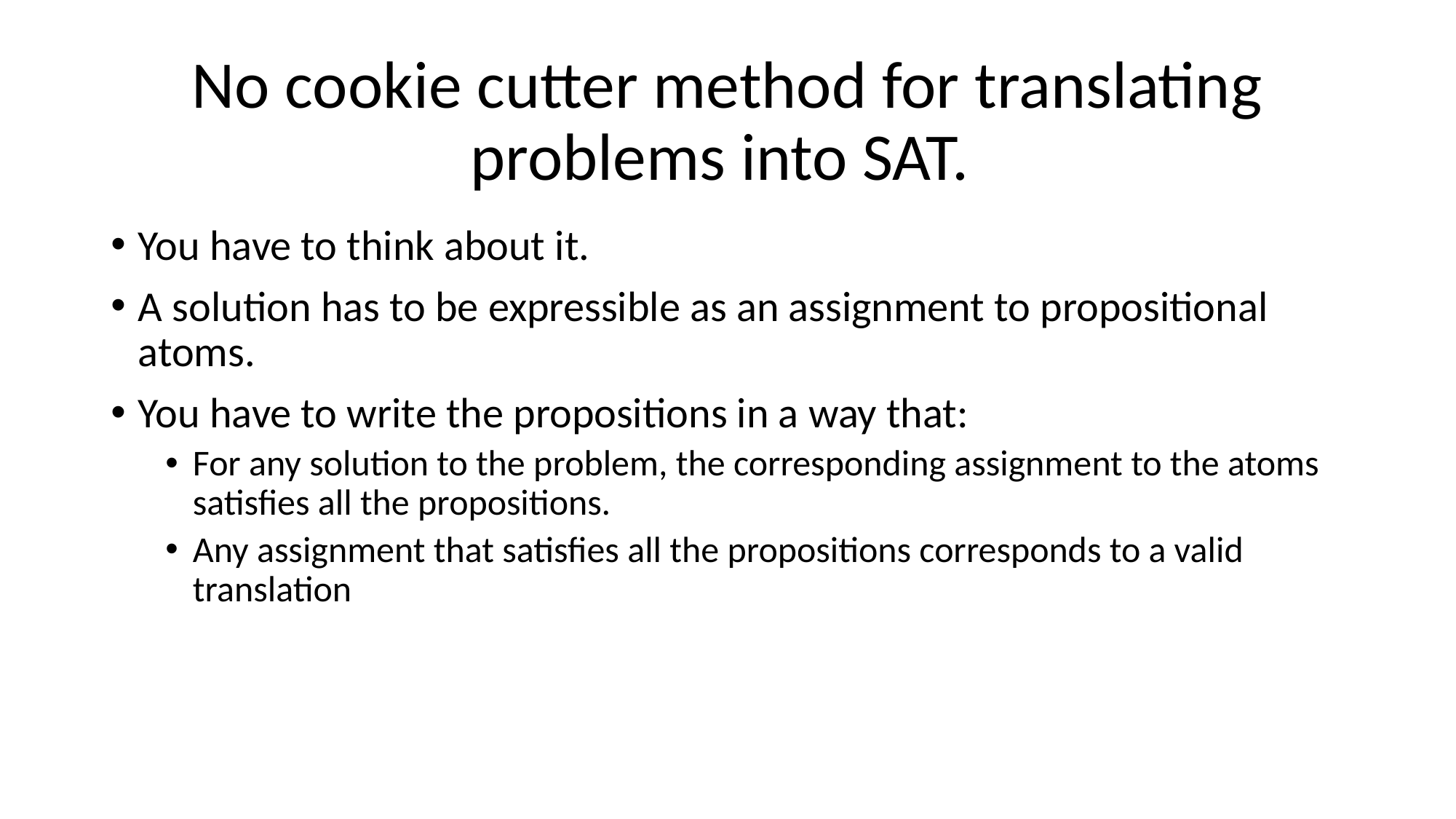

# No cookie cutter method for translating problems into SAT.
You have to think about it.
A solution has to be expressible as an assignment to propositional atoms.
You have to write the propositions in a way that:
For any solution to the problem, the corresponding assignment to the atoms satisfies all the propositions.
Any assignment that satisfies all the propositions corresponds to a valid translation